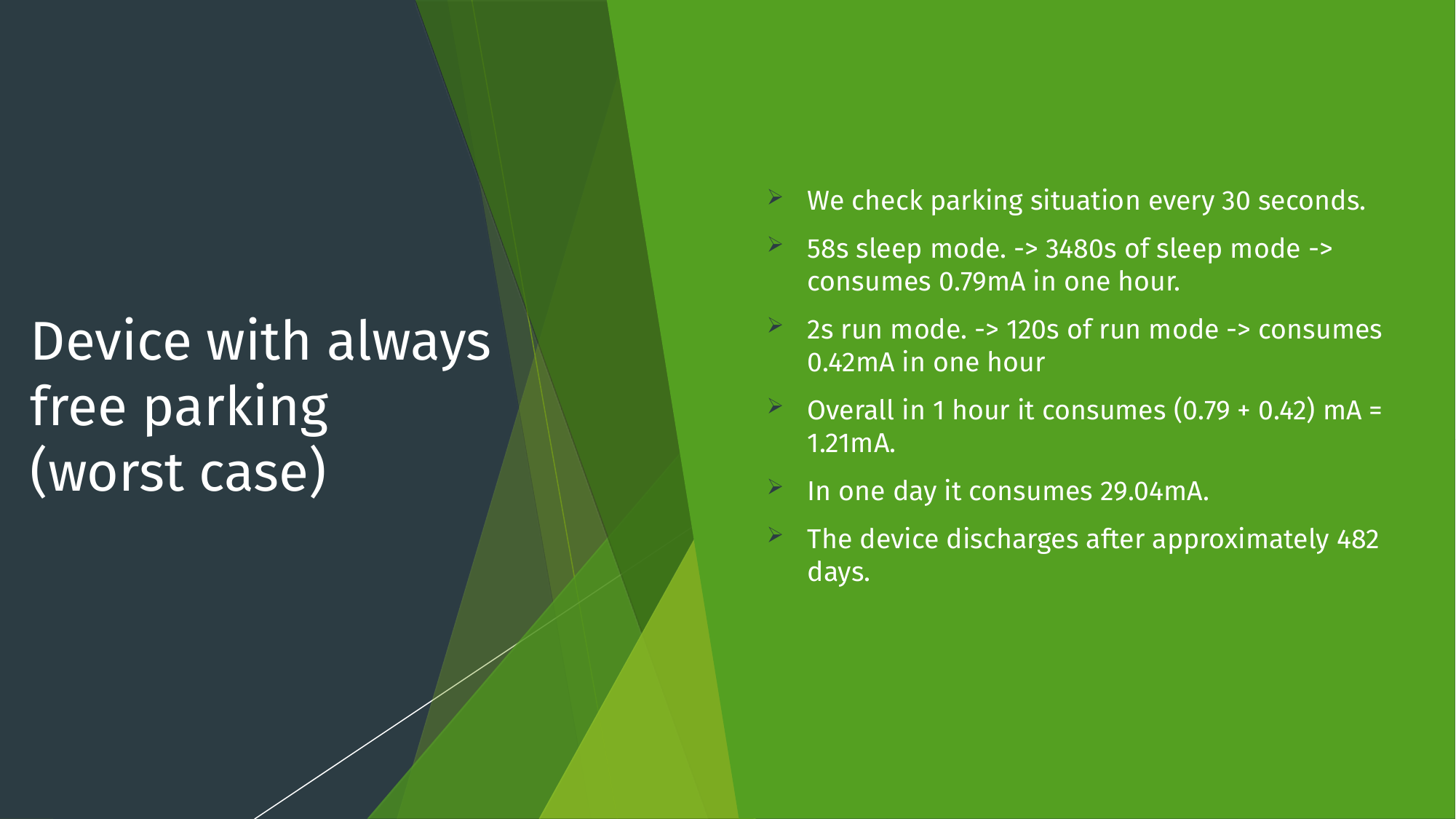

Device with always free parking
(worst case)
We check parking situation every 30 seconds.
58s sleep mode. -> 3480s of sleep mode -> consumes 0.79mA in one hour.
2s run mode. -> 120s of run mode -> consumes 0.42mA in one hour
Overall in 1 hour it consumes (0.79 + 0.42) mA = 1.21mA.
In one day it consumes 29.04mA.
The device discharges after approximately 482 days.